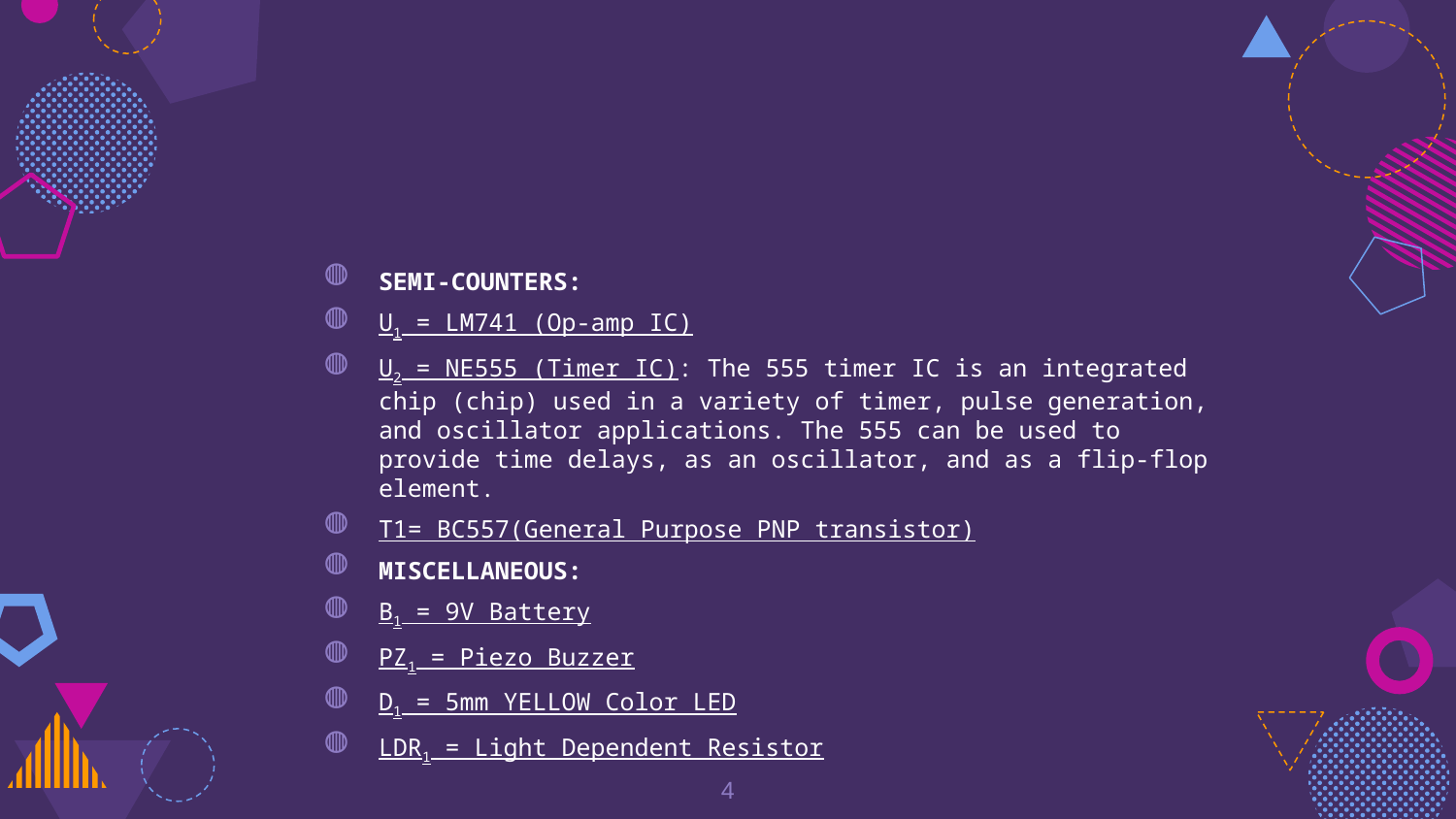

SEMI-COUNTERS:
U1 = LM741 (Op-amp IC)
U2 = NE555 (Timer IC): The 555 timer IC is an integrated chip (chip) used in a variety of timer, pulse generation, and oscillator applications. The 555 can be used to provide time delays, as an oscillator, and as a flip-flop element.
T1= BC557(General Purpose PNP transistor)
MISCELLANEOUS:
B1 = 9V Battery
PZ1 = Piezo Buzzer
D1 = 5mm YELLOW Color LED
LDR1 = Light Dependent Resistor
4